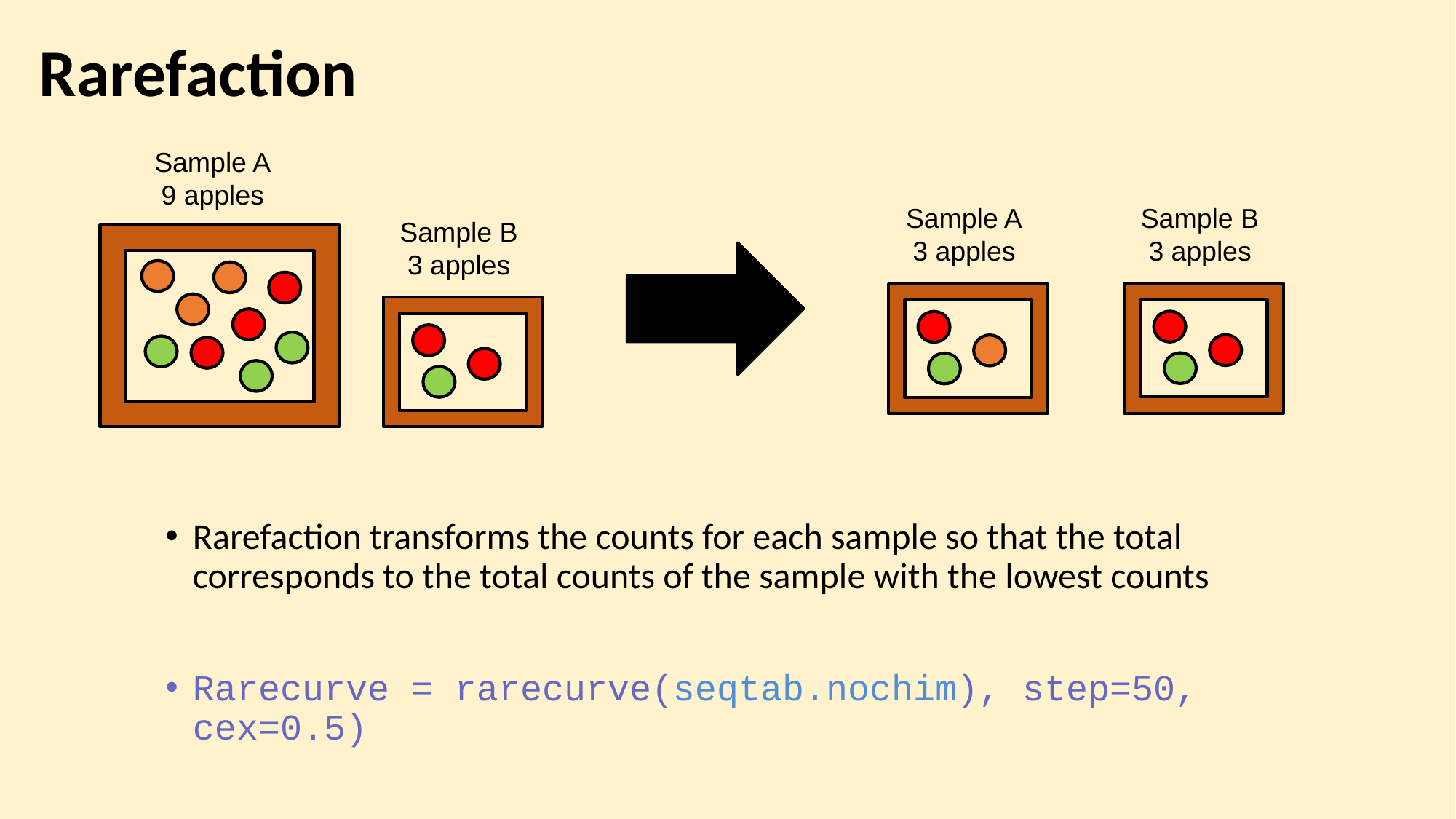

# Rarefaction
Sample A
9 apples
Sample B
3 apples
Sample A
3 apples
Sample B
3 apples

Rarefaction transforms the counts for each sample so that the total corresponds to the total counts of the sample with the lowest counts

Rarecurve = rarecurve(seqtab.nochim), step=50, cex=0.5)